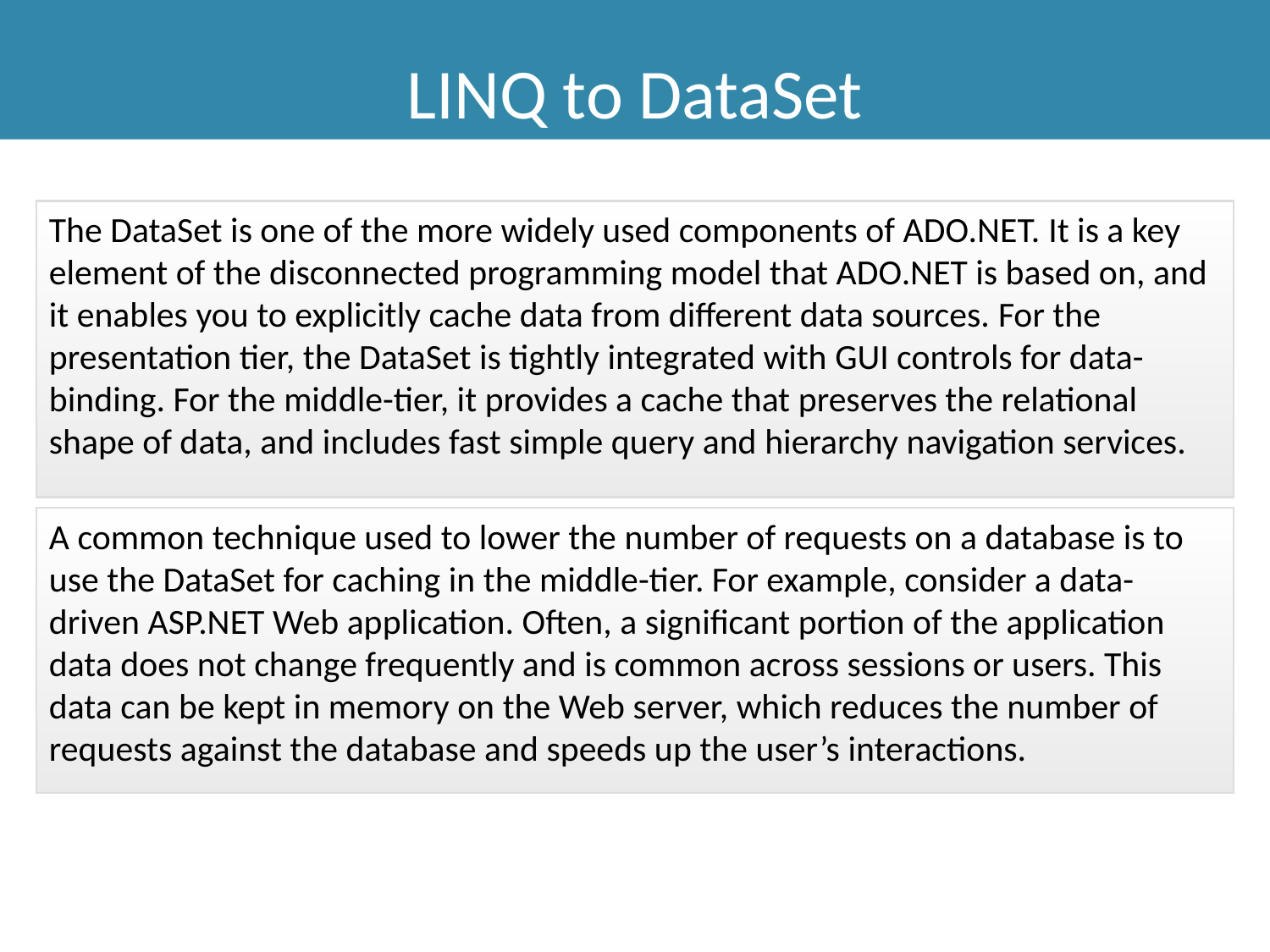

LINQ to DataSet
The DataSet is one of the more widely used components of ADO.NET. It is a key element of the disconnected programming model that ADO.NET is based on, and it enables you to explicitly cache data from different data sources. For the presentation tier, the DataSet is tightly integrated with GUI controls for data-binding. For the middle-tier, it provides a cache that preserves the relational shape of data, and includes fast simple query and hierarchy navigation services.
A common technique used to lower the number of requests on a database is to use the DataSet for caching in the middle-tier. For example, consider a data-driven ASP.NET Web application. Often, a significant portion of the application data does not change frequently and is common across sessions or users. This data can be kept in memory on the Web server, which reduces the number of requests against the database and speeds up the user’s interactions.